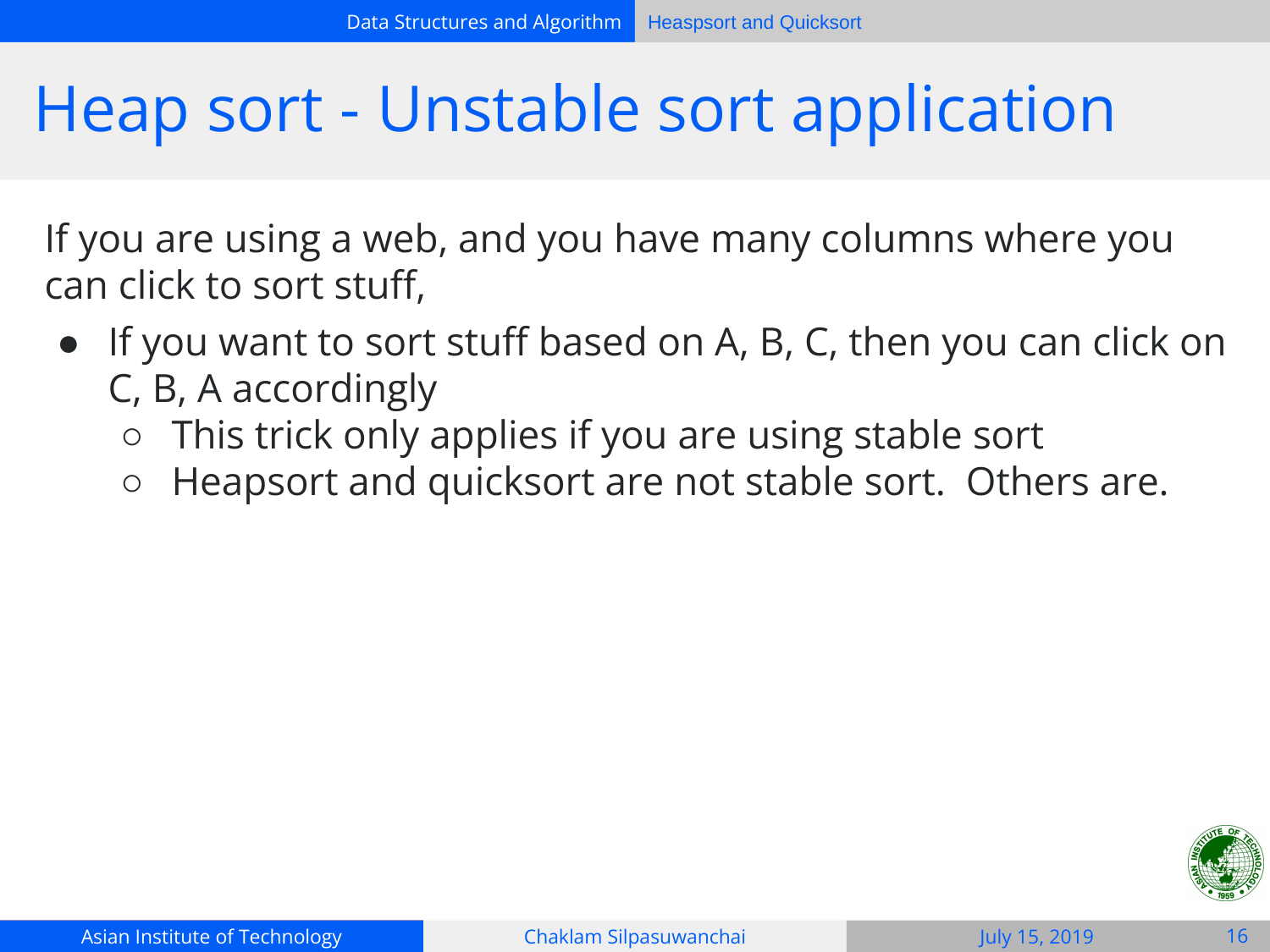

# Heap sort - Unstable sort application
If you are using a web, and you have many columns where you can click to sort stuff,
If you want to sort stuff based on A, B, C, then you can click on C, B, A accordingly
This trick only applies if you are using stable sort
Heapsort and quicksort are not stable sort.  Others are.

16